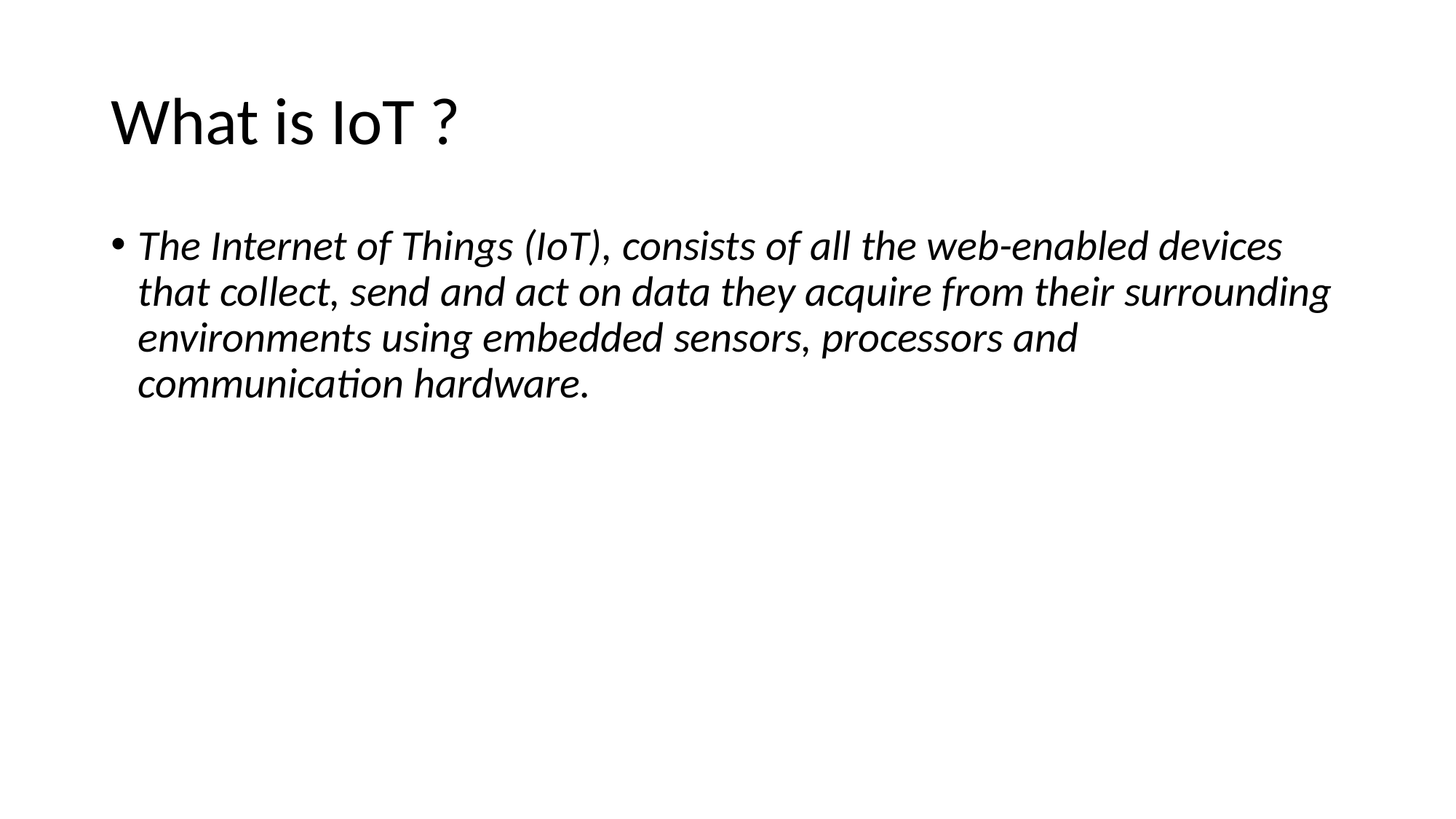

# What is IoT ?
The Internet of Things (IoT), consists of all the web-enabled devices that collect, send and act on data they acquire from their surrounding environments using embedded sensors, processors and communication hardware.